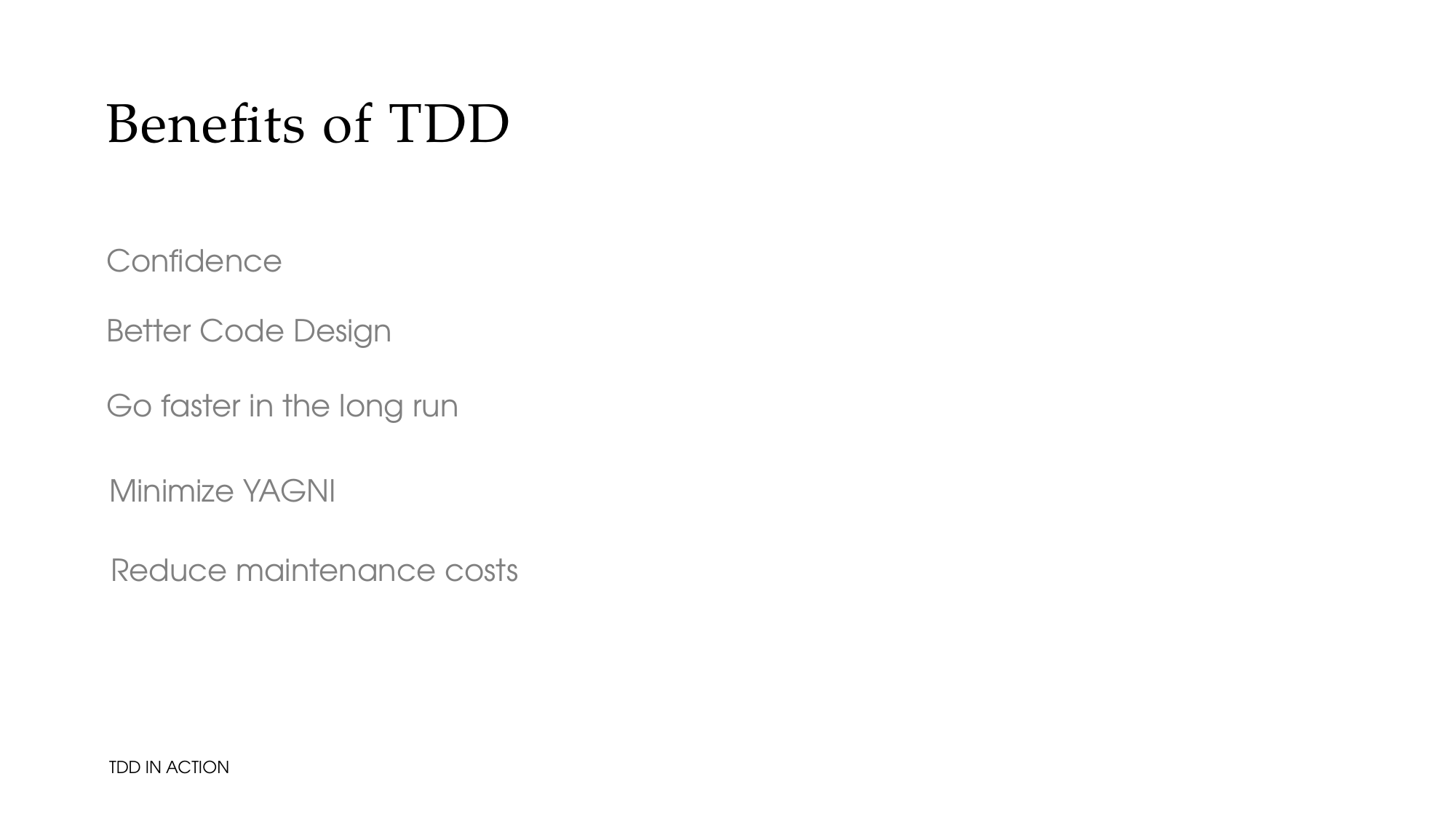

# Benefits of TDD
Confidence
Better Code Design
Go faster in the long run
Minimize YAGNI
Reduce maintenance costs
TDD in Action
3